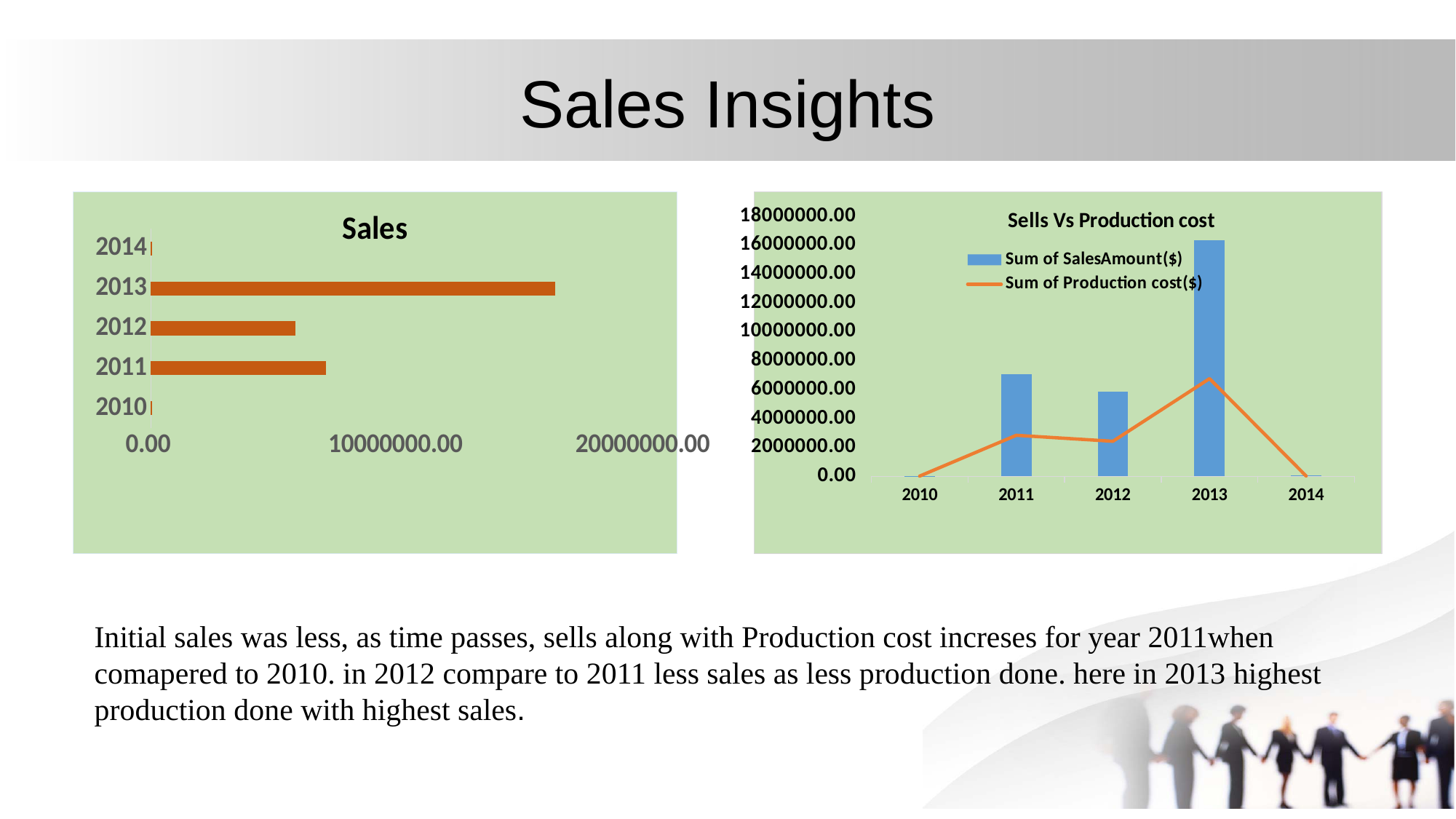

# Sales Insights

### Chart: Sales

| Category | Total |
|---|---|
| 2010 | 43421.0364 |
| 2011 | 7075525.92909976 |
| 2012 | 5842485.19519997 |
| 2013 | 16351550.3400065 |
| 2014 | 45694.72 |

### Chart: Sells Vs Production cost

| Category | Sum of SalesAmount($) | Sum of Production cost($) |
|---|---|---|
| 2010 | 43421.0364 | 17848.9724 |
| 2011 | 7075525.92909976 | 2844063.73810001 |
| 2012 | 5842485.19519997 | 2428007.02589999 |
| 2013 | 16351550.3400065 | 6765410.97100068 |
| 2014 | 45694.72 | 25552.9375999999 |
Initial sales was less, as time passes, sells along with Production cost increses for year 2011when comapered to 2010. in 2012 compare to 2011 less sales as less production done. here in 2013 highest production done with highest sales.